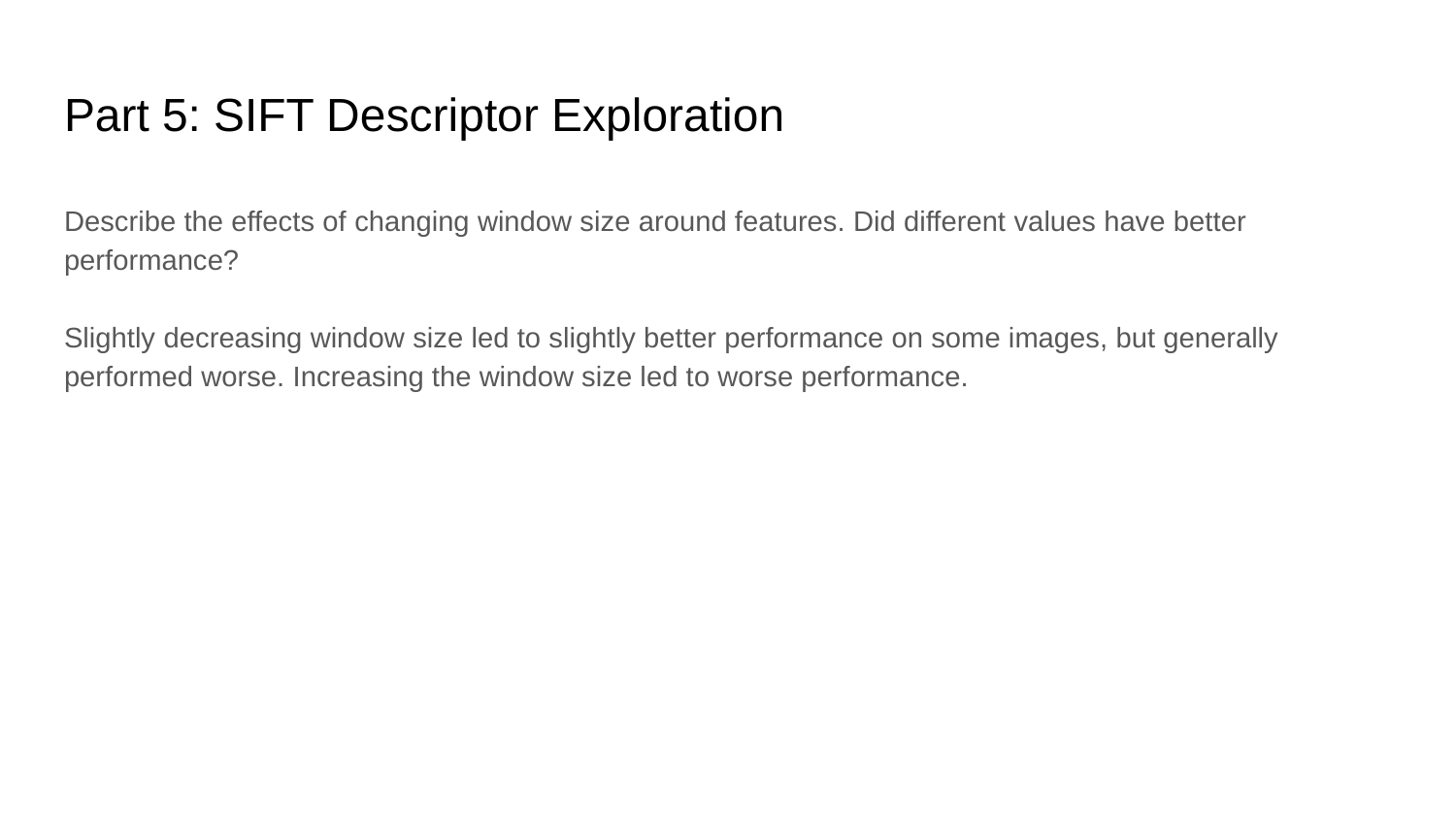

# Part 5: SIFT Descriptor Exploration
Describe the effects of changing window size around features. Did different values have better performance?

Slightly decreasing window size led to slightly better performance on some images, but generally performed worse. Increasing the window size led to worse performance.